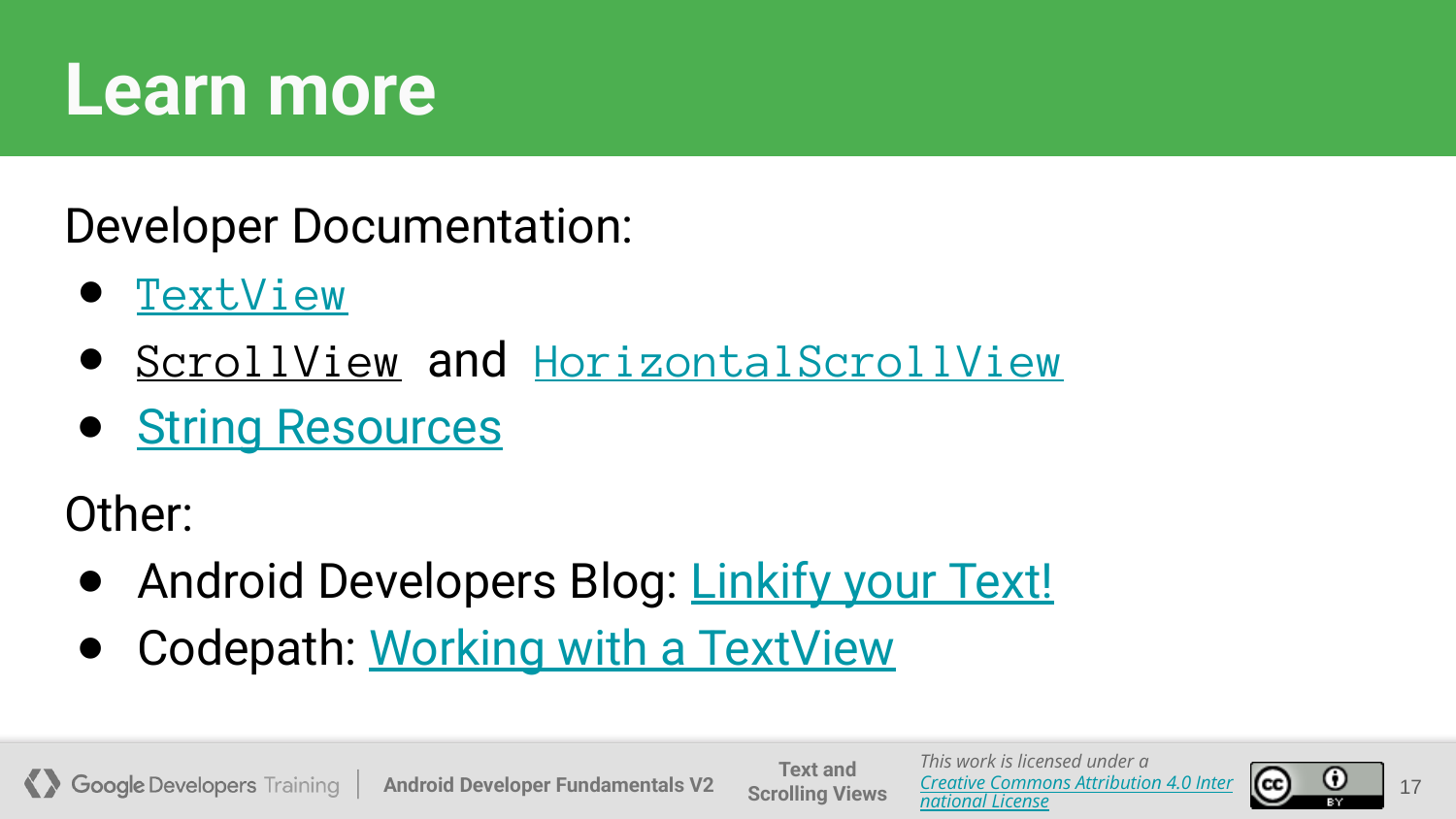

# Learn more
Developer Documentation:
TextView
ScrollView and HorizontalScrollView
String Resources
Other:
Android Developers Blog: Linkify your Text!
Codepath: Working with a TextView

17